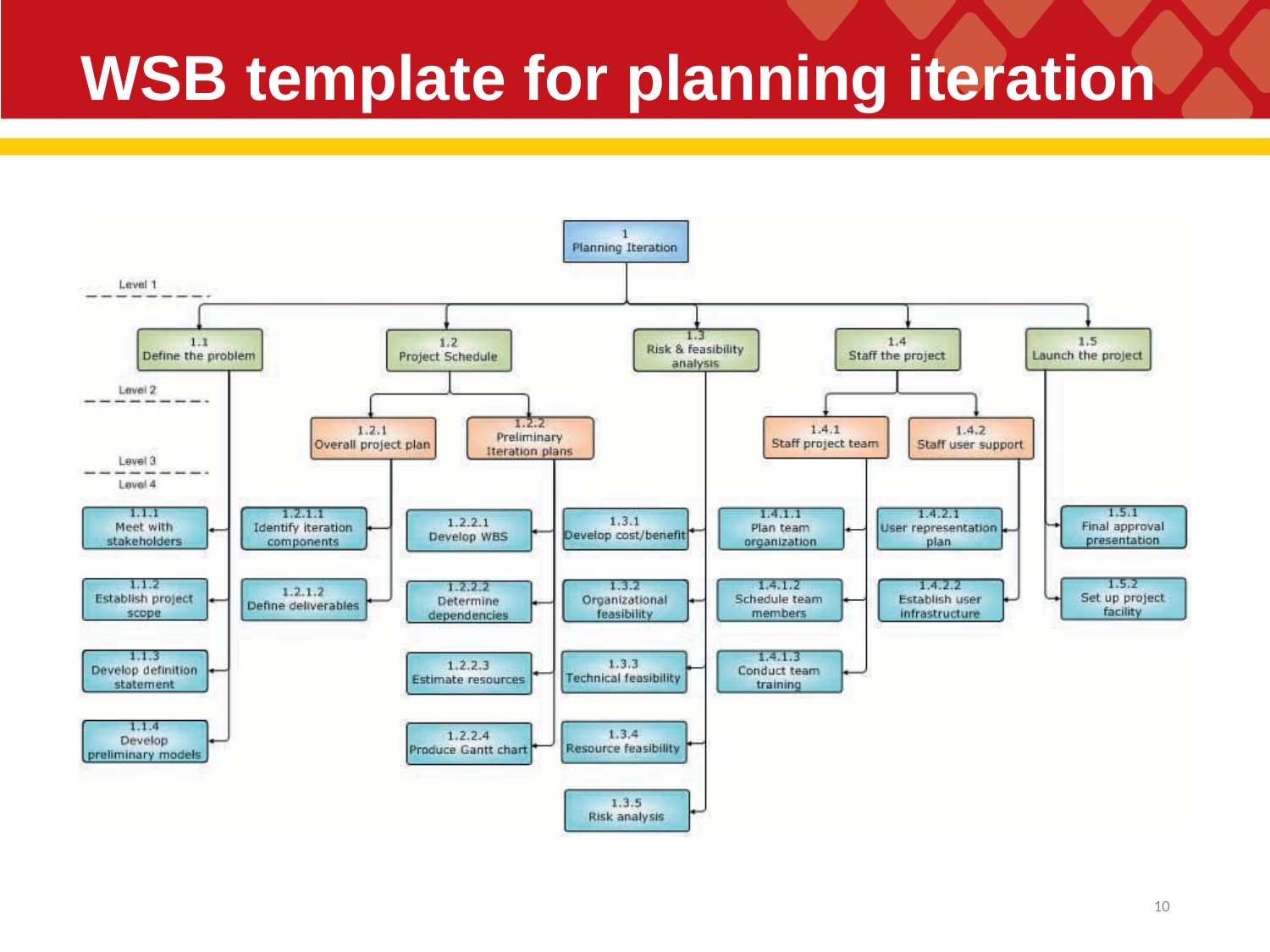

# WSB template for planning iteration

10